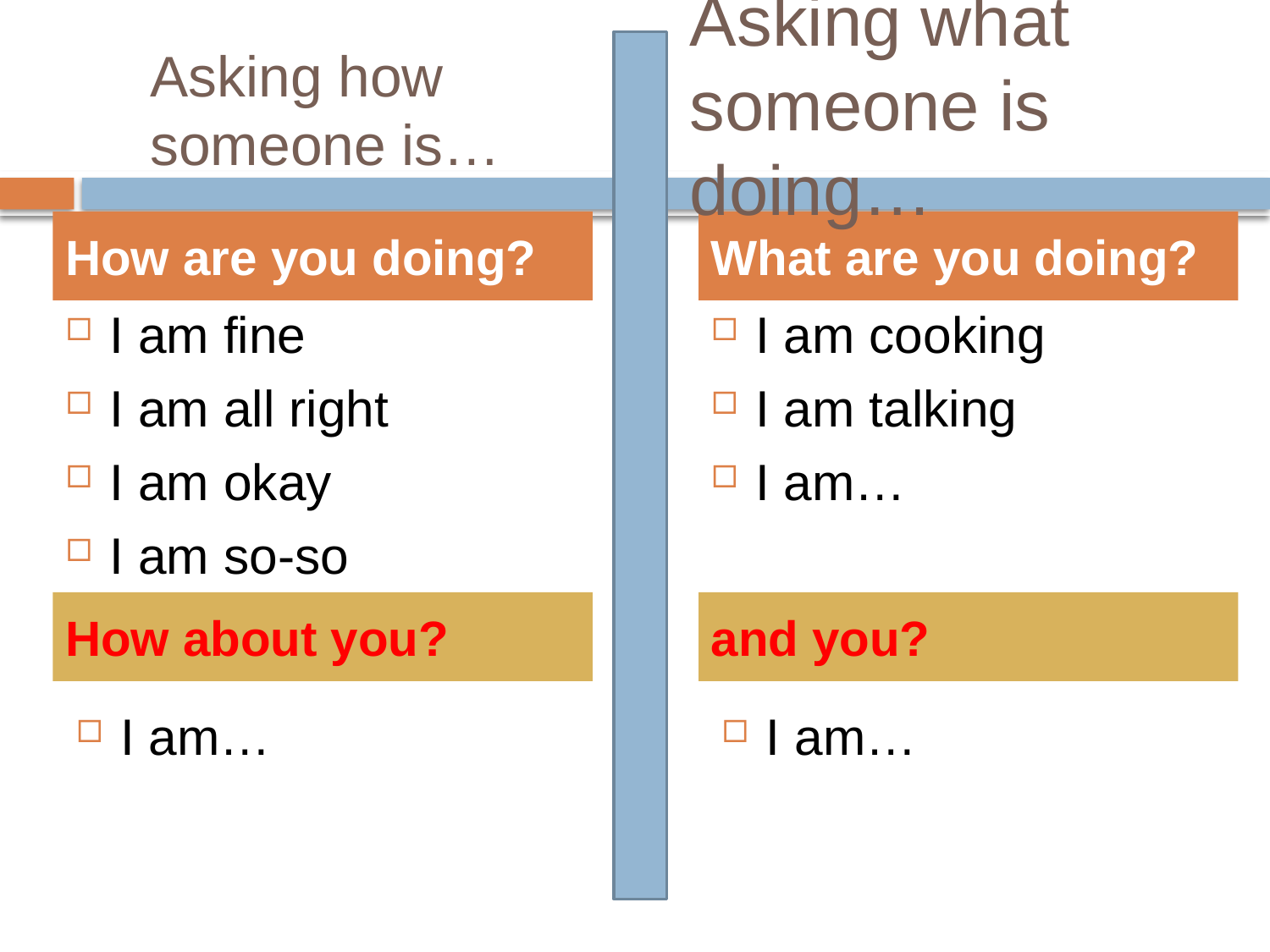

# Asking how someone is…

Asking what someone is doing…
How are you doing?
What are you doing?
I am fine
I am all right
I am okay
I am so-so
I am cooking
I am talking
I am…
How about you?
and you?
I am…
I am…